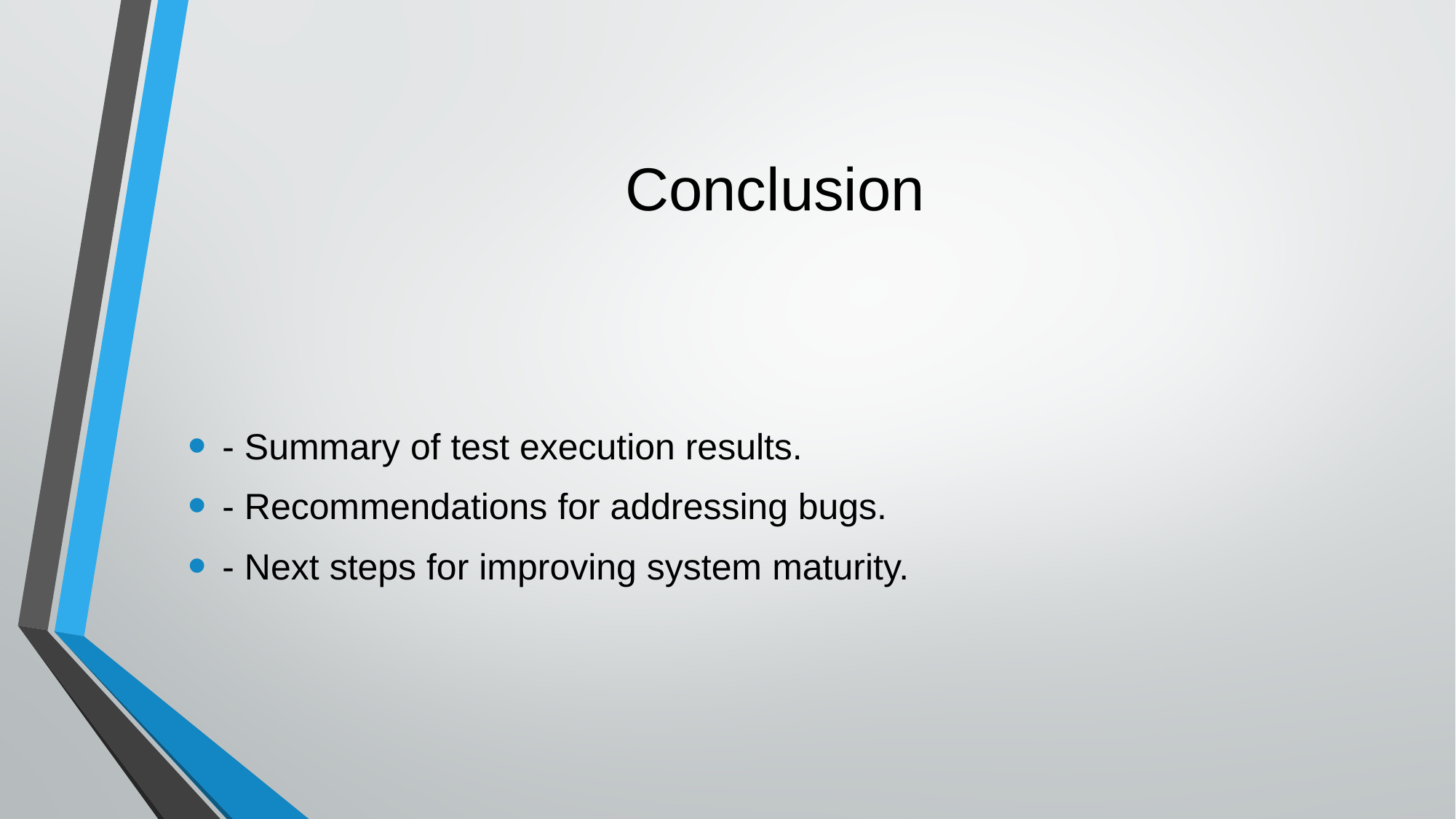

# Conclusion
- Summary of test execution results.
- Recommendations for addressing bugs.
- Next steps for improving system maturity.